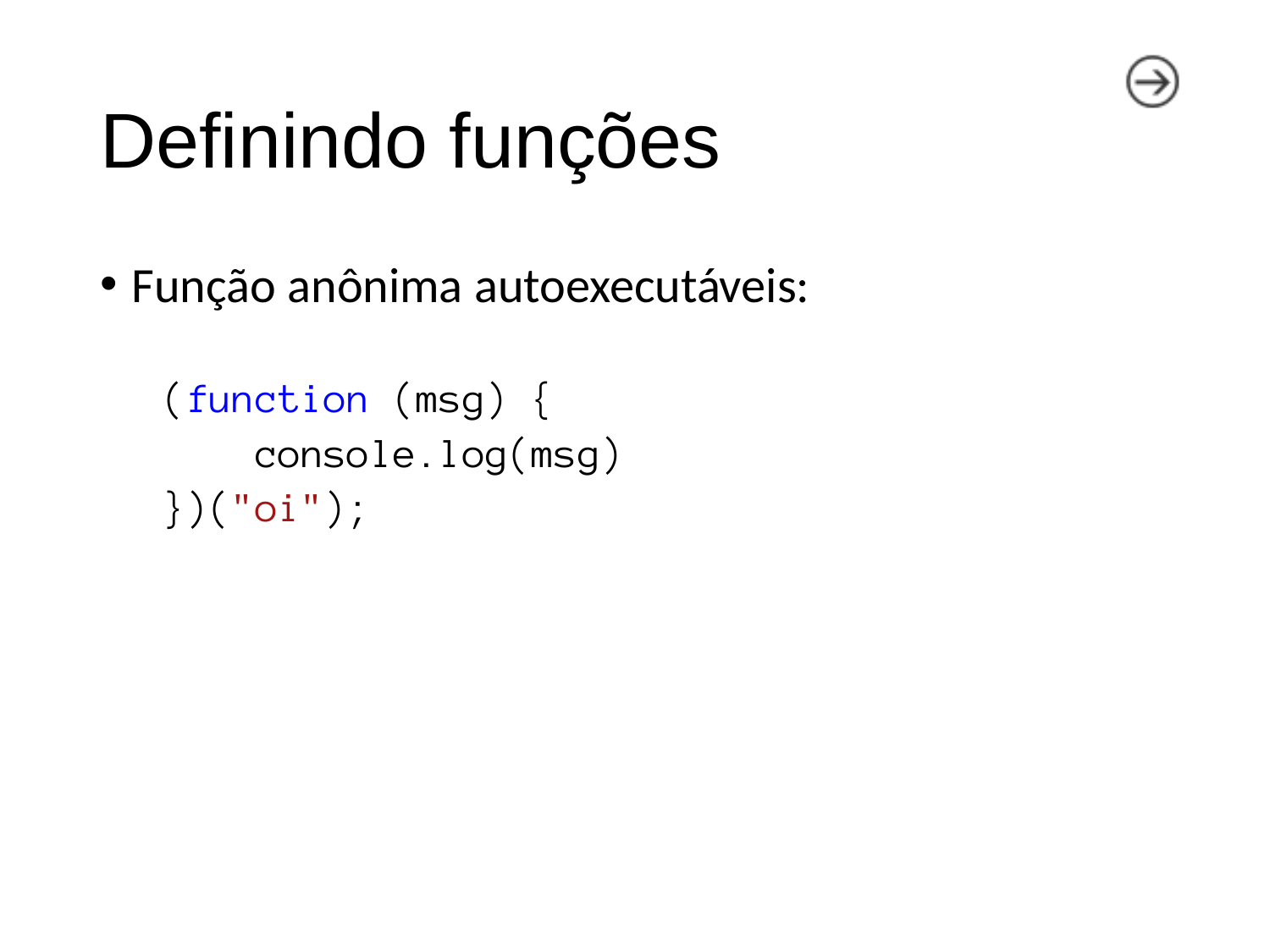

# Definindo funções
Função anônima autoexecutáveis:

(function (msg) {
    console.log(msg)
})("oi");